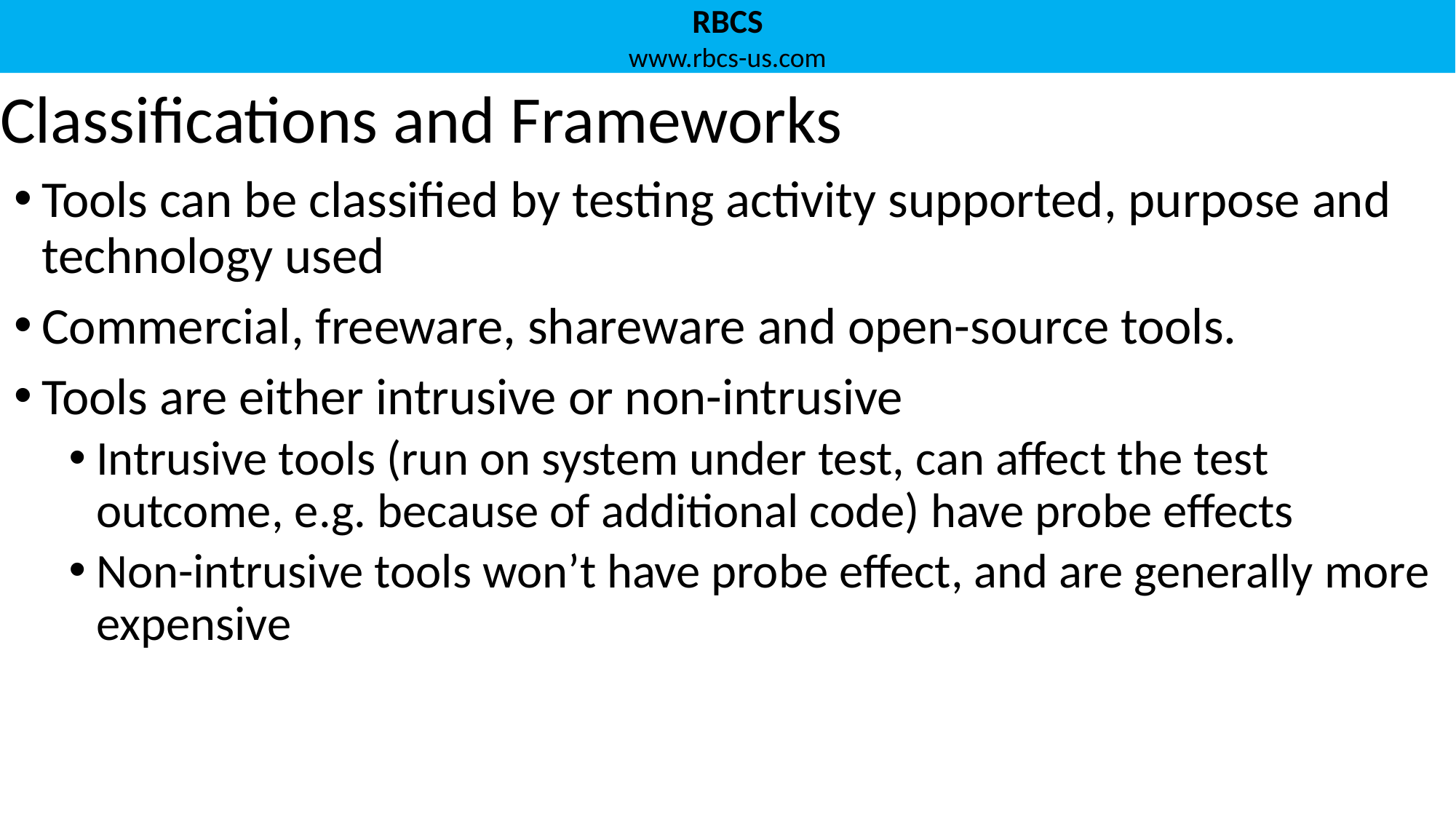

# Classifications and Frameworks
Tools can be classified by testing activity supported, purpose and technology used
Commercial, freeware, shareware and open-source tools.
Tools are either intrusive or non-intrusive
Intrusive tools (run on system under test, can affect the test outcome, e.g. because of additional code) have probe effects
Non-intrusive tools won’t have probe effect, and are generally more expensive